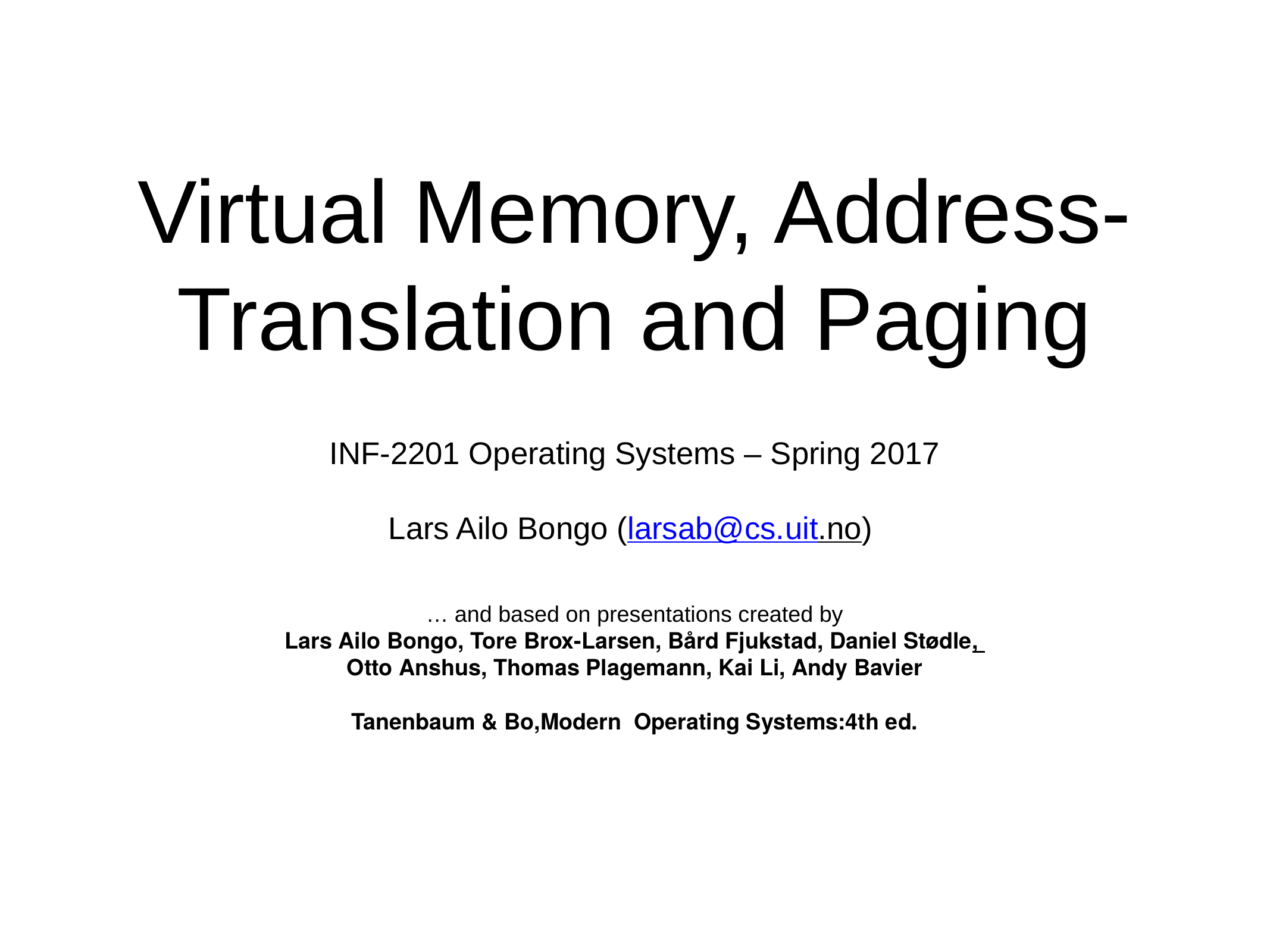

# Virtual Memory, Address-Translation and Paging
INF-2201 Operating Systems – Spring 2017

Lars Ailo Bongo (larsab@cs.uit.no)

… and based on presentations created by
Lars Ailo Bongo, Tore Brox-Larsen, Bård Fjukstad, Daniel Stødle,
Otto Anshus, Thomas Plagemann, Kai Li, Andy Bavier

Tanenbaum & Bo,Modern  Operating Systems:4th ed.